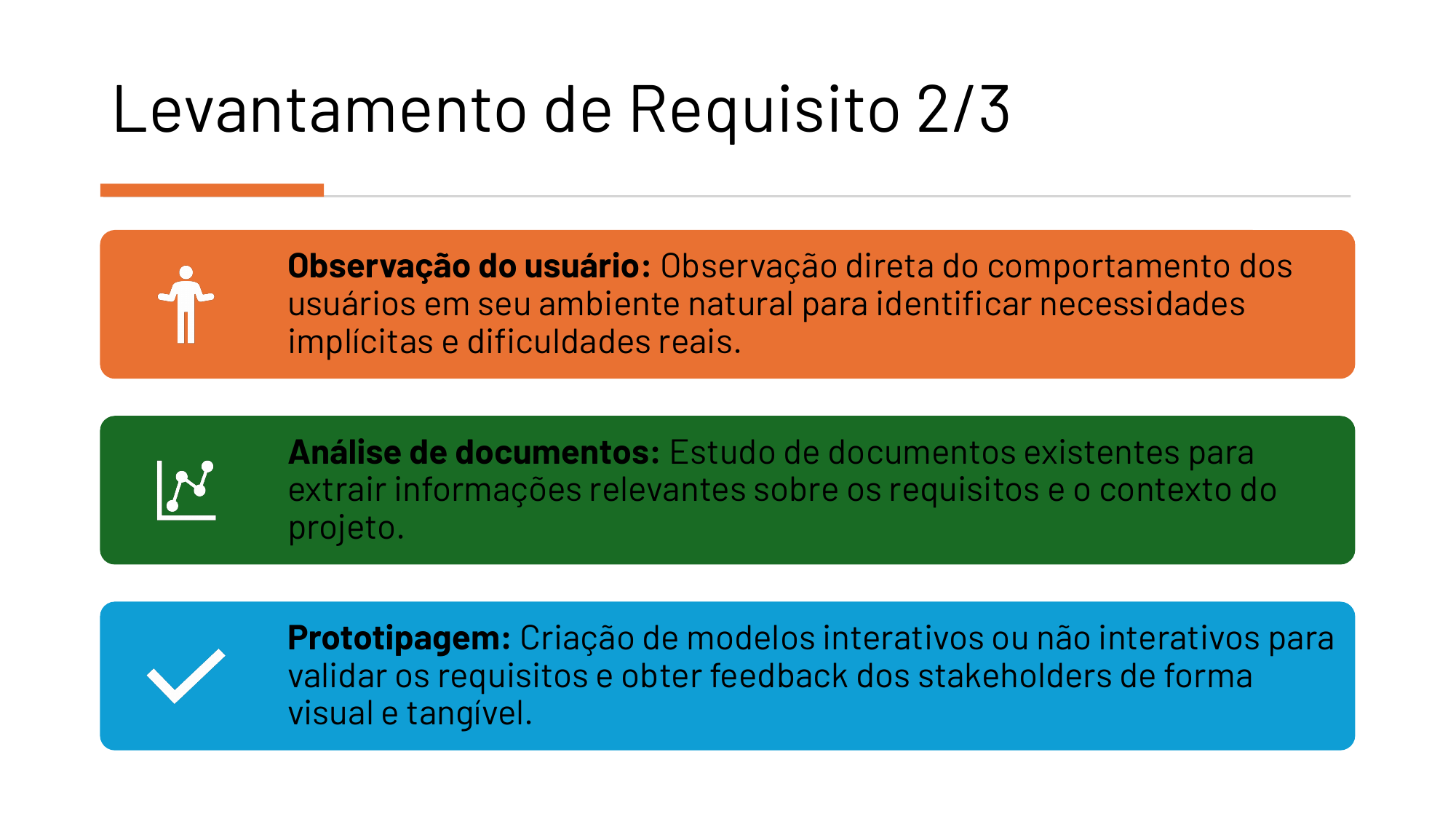

# Levantamento de Requisito 2/3

Observação do usuário: Observação direta do comportamento dos usuários em seu ambiente natural para identificar necessidades implícitas e dificuldades reais.
Análise de documentos: Estudo de documentos existentes para extrair informações relevantes sobre os requisitos e o contexto do projeto.
Prototipagem: Criação de modelos interativos ou não interativos para validar os requisitos e obter feedback dos stakeholders de forma visual e tangível.